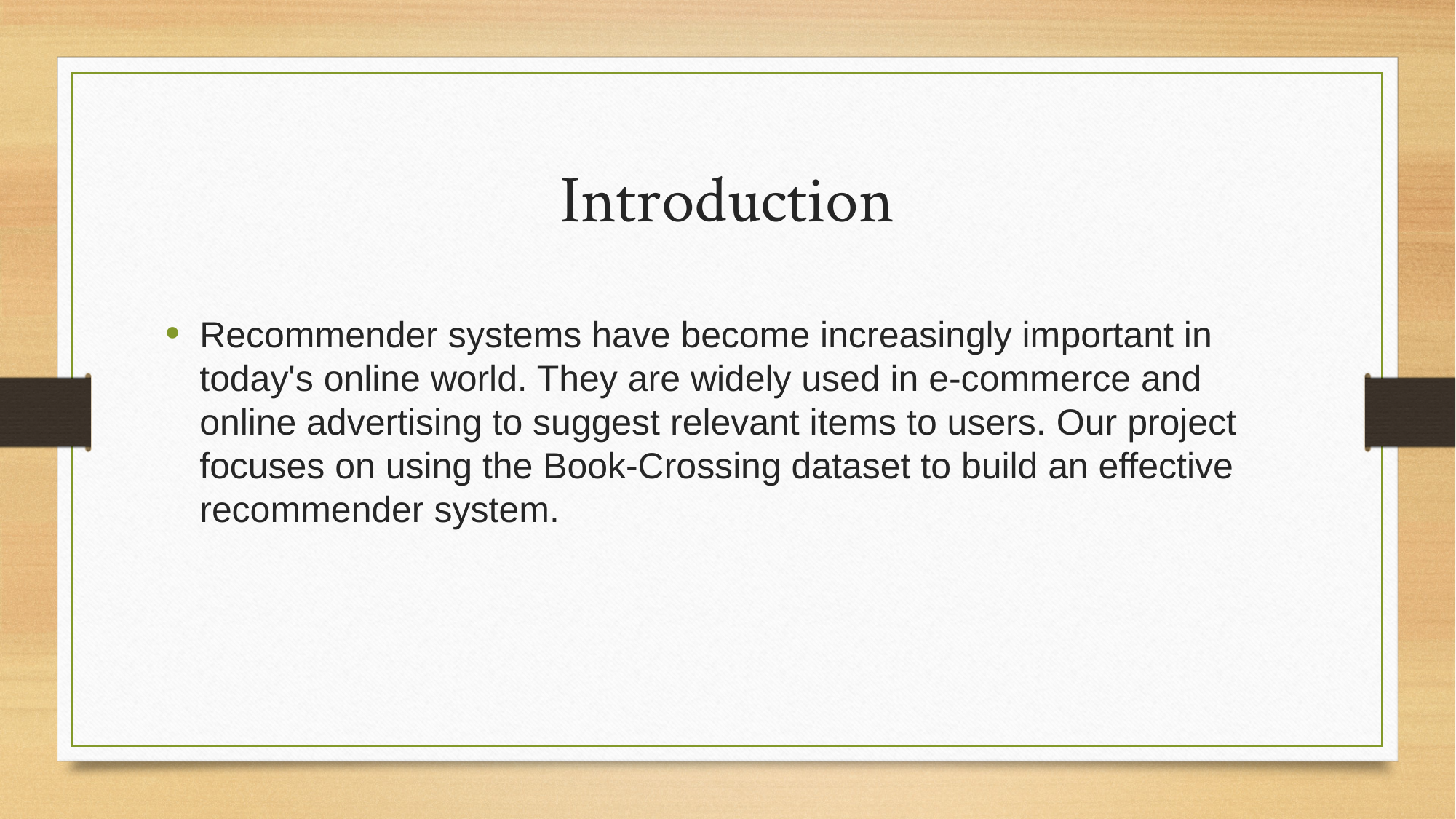

# Introduction
Recommender systems have become increasingly important in today's online world. They are widely used in e-commerce and online advertising to suggest relevant items to users. Our project focuses on using the Book-Crossing dataset to build an effective recommender system.